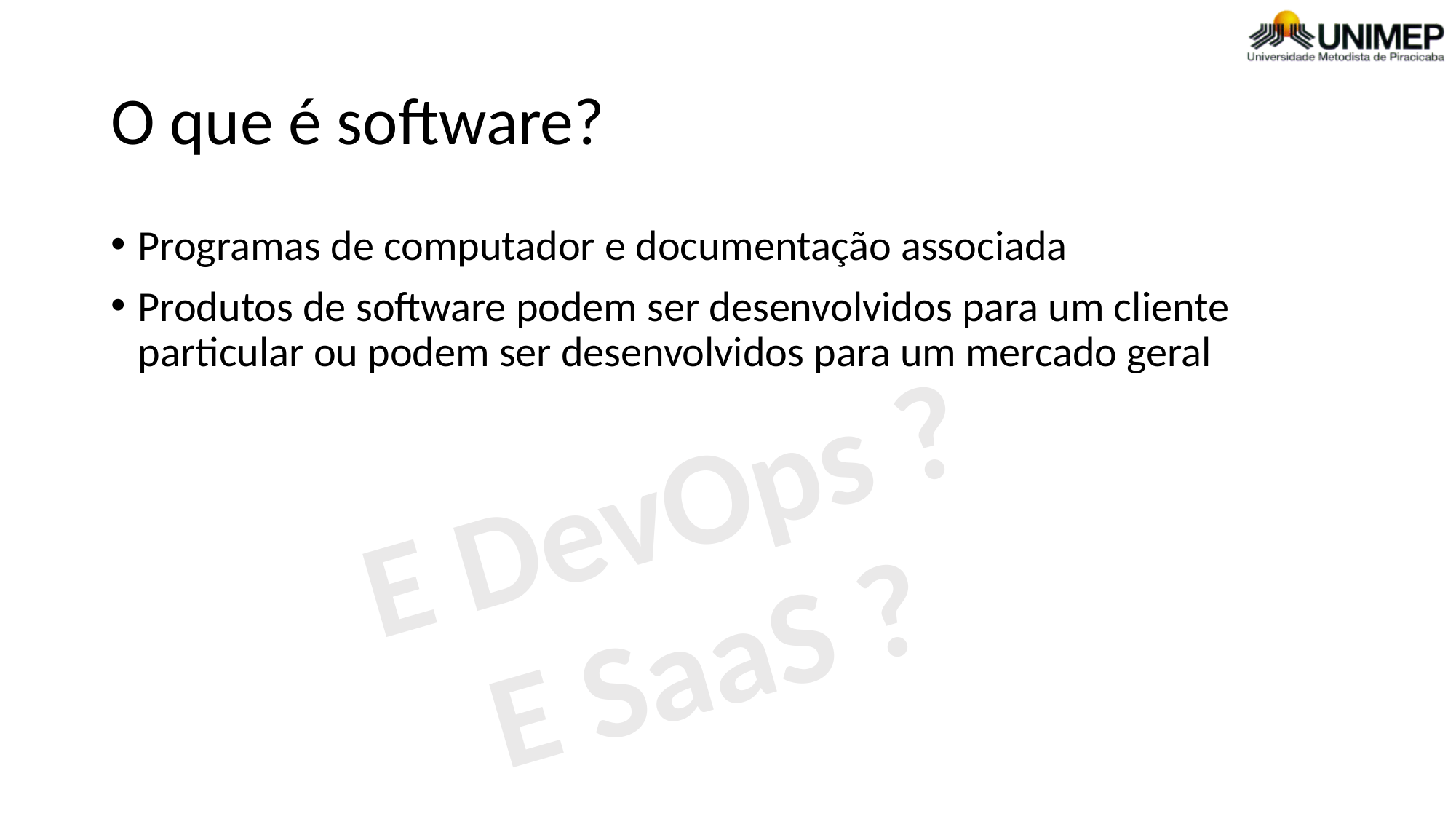

# O que é software?
Programas de computador e documentação associada
Produtos de software podem ser desenvolvidos para um cliente particular ou podem ser desenvolvidos para um mercado geral
E DevOps ?
E SaaS ?